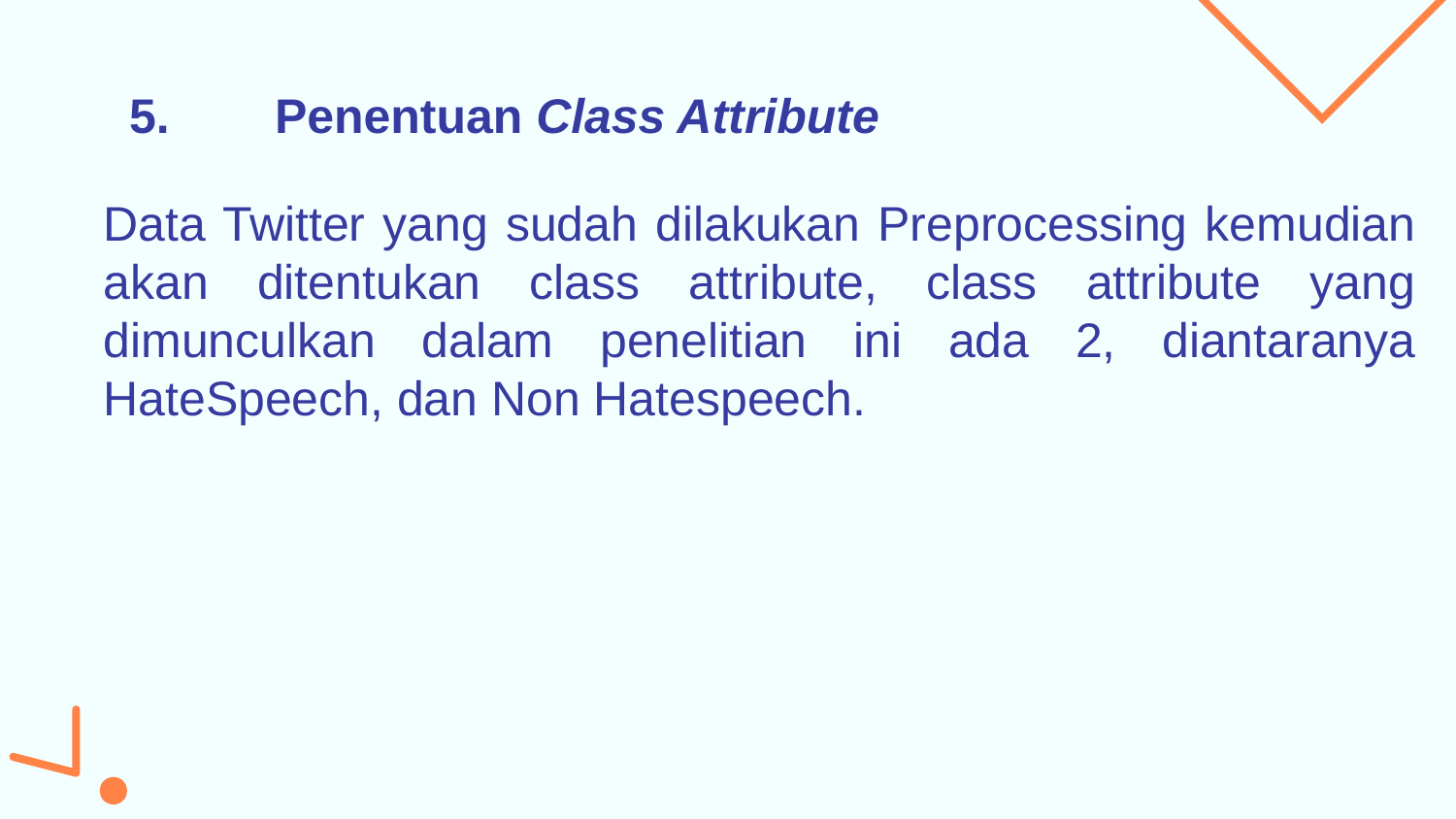

# 5.	Penentuan Class Attribute
Data Twitter yang sudah dilakukan Preprocessing kemudian akan ditentukan class attribute, class attribute yang dimunculkan dalam penelitian ini ada 2, diantaranya HateSpeech, dan Non Hatespeech.